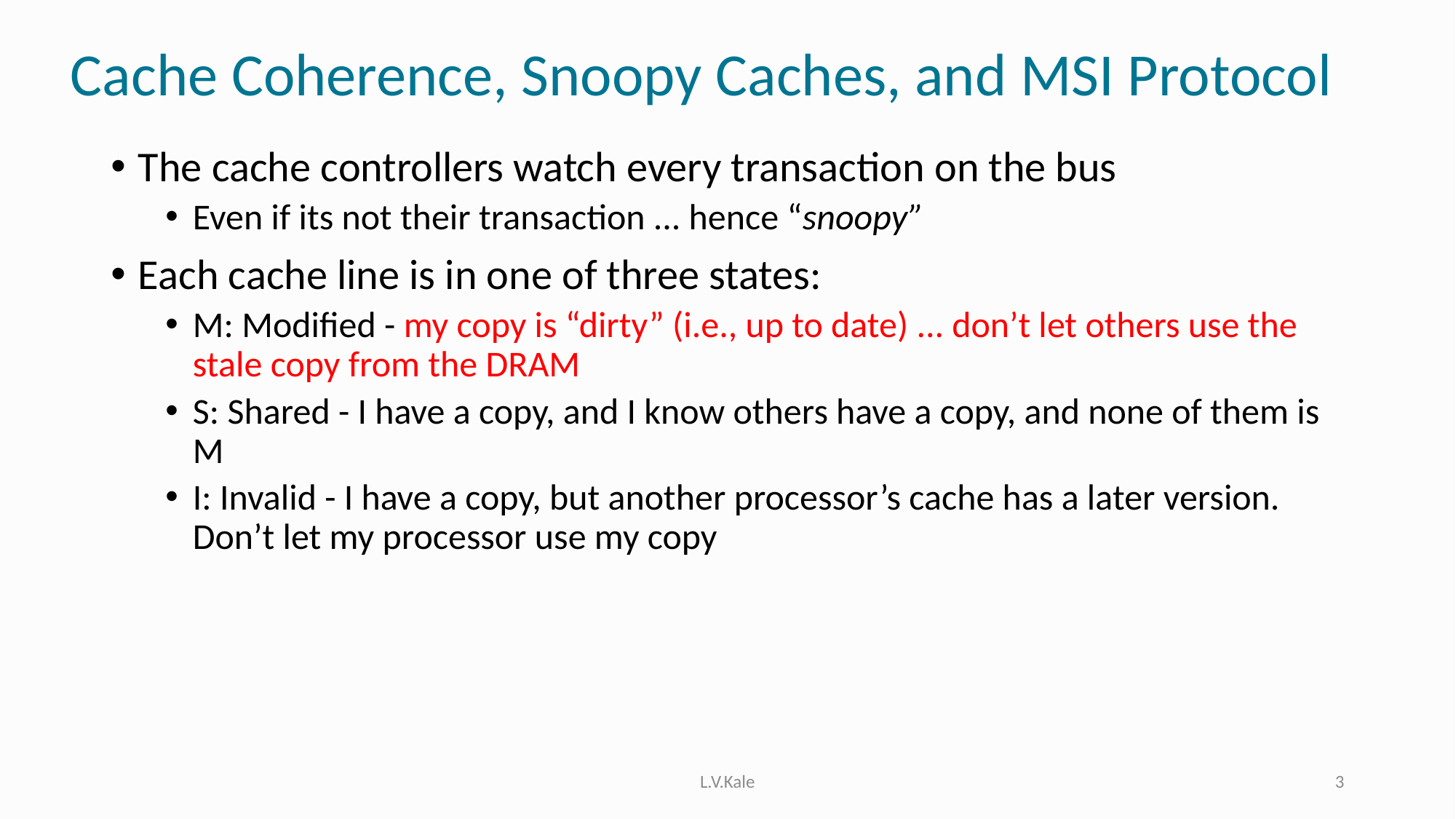

# Cache Coherence, Snoopy Caches, and MSI Protocol
The cache controllers watch every transaction on the bus
Even if its not their transaction ... hence “snoopy”
Each cache line is in one of three states:
M: Modified - my copy is “dirty” (i.e., up to date) ... don’t let others use the stale copy from the DRAM
S: Shared - I have a copy, and I know others have a copy, and none of them is M
I: Invalid - I have a copy, but another processor’s cache has a later version. Don’t let my processor use my copy

L.V.Kale
3